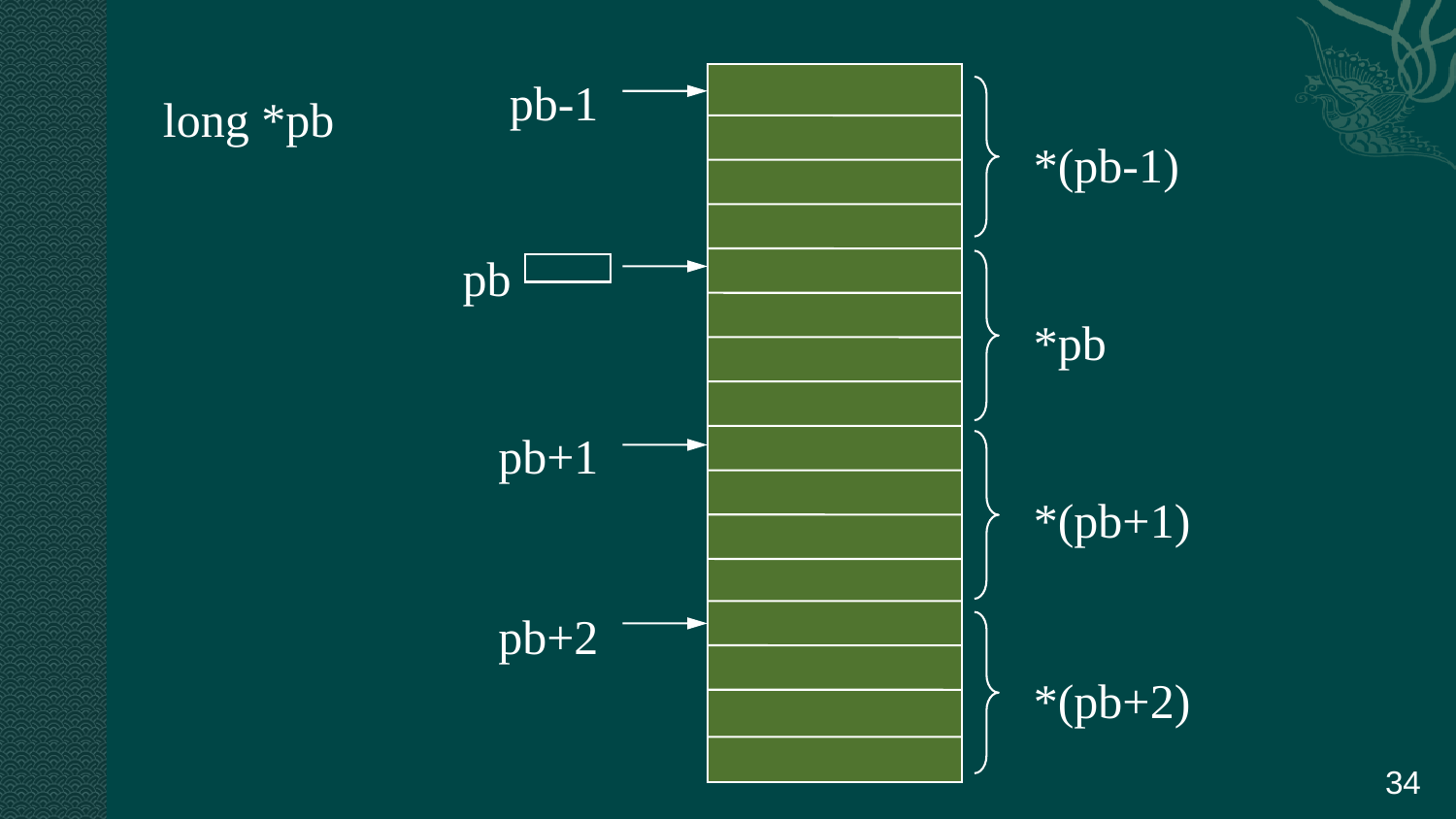

pb-1

long *pb

*(pb-1)

pb

*pb

pb+1

*(pb+1)

pb+2

*(pb+2)

34